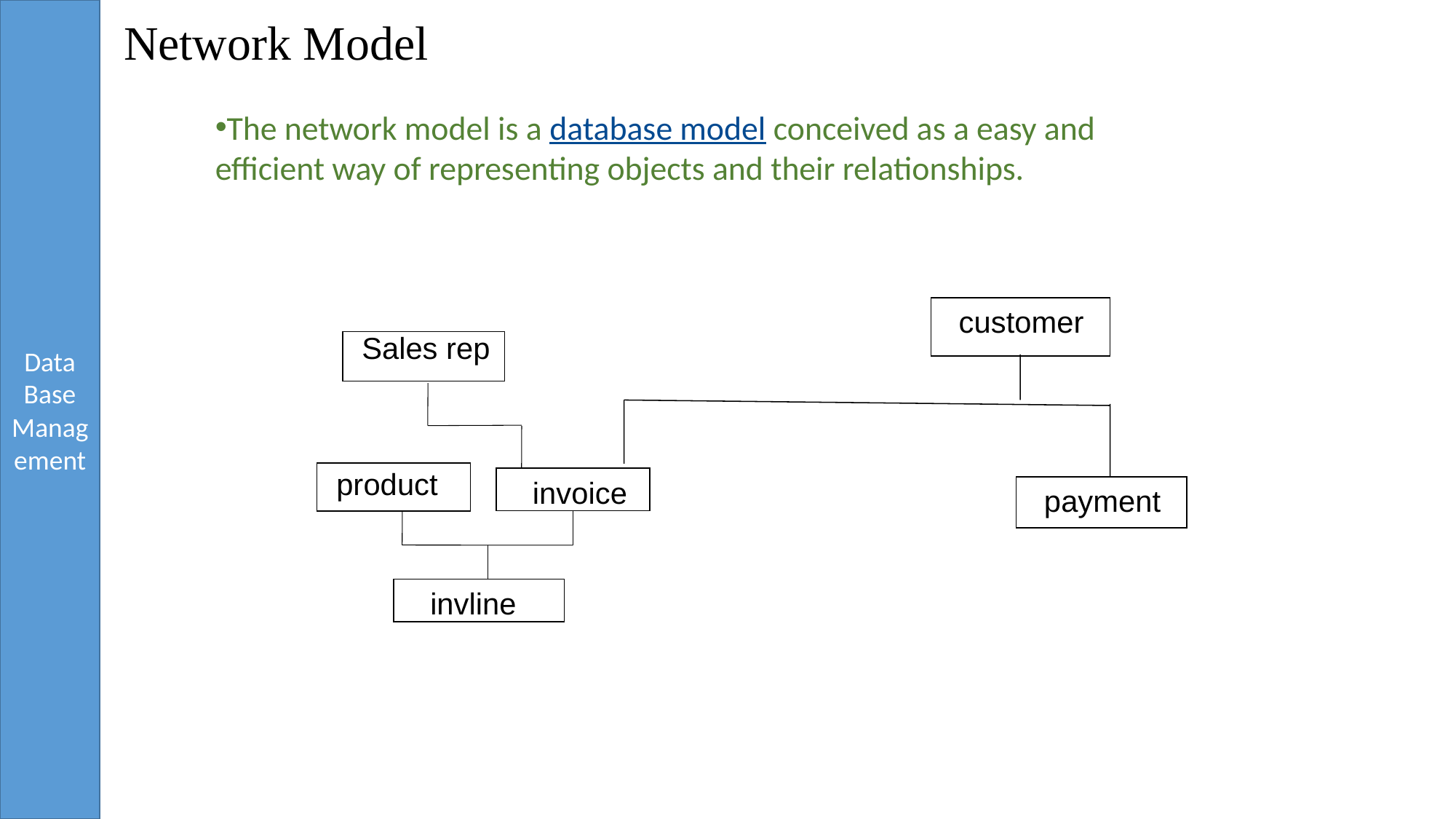

# Network Model
The network model is a database model conceived as a easy and efficient way of representing objects and their relationships.

customer
Sales rep

product

invoice

payment

invline